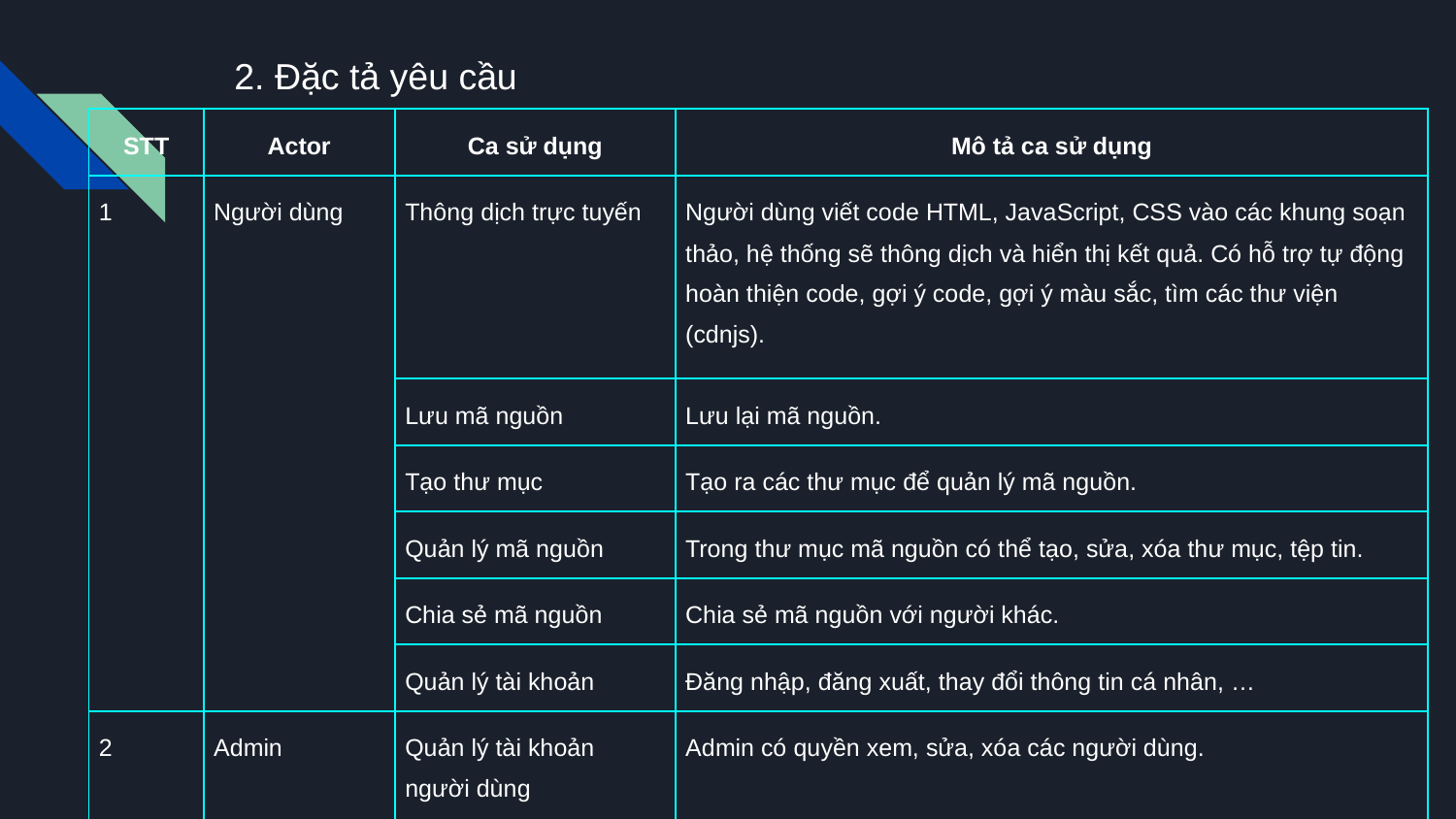

2. Đặc tả yêu cầu
| STT | Actor | Ca sử dụng | Mô tả ca sử dụng |
| --- | --- | --- | --- |
| 1 | Người dùng | Thông dịch trực tuyến | Người dùng viết code HTML, JavaScript, CSS vào các khung soạn thảo, hệ thống sẽ thông dịch và hiển thị kết quả. Có hỗ trợ tự động hoàn thiện code, gợi ý code, gợi ý màu sắc, tìm các thư viện (cdnjs). |
|  |  | Lưu mã nguồn | Lưu lại mã nguồn. |
|  |  | Tạo thư mục | Tạo ra các thư mục để quản lý mã nguồn. |
|  |  | Quản lý mã nguồn | Trong thư mục mã nguồn có thể tạo, sửa, xóa thư mục, tệp tin. |
|  |  | Chia sẻ mã nguồn | Chia sẻ mã nguồn với người khác. |
|  |  | Quản lý tài khoản | Đăng nhập, đăng xuất, thay đổi thông tin cá nhân, … |
| 2 | Admin | Quản lý tài khoản người dùng | Admin có quyền xem, sửa, xóa các người dùng. |